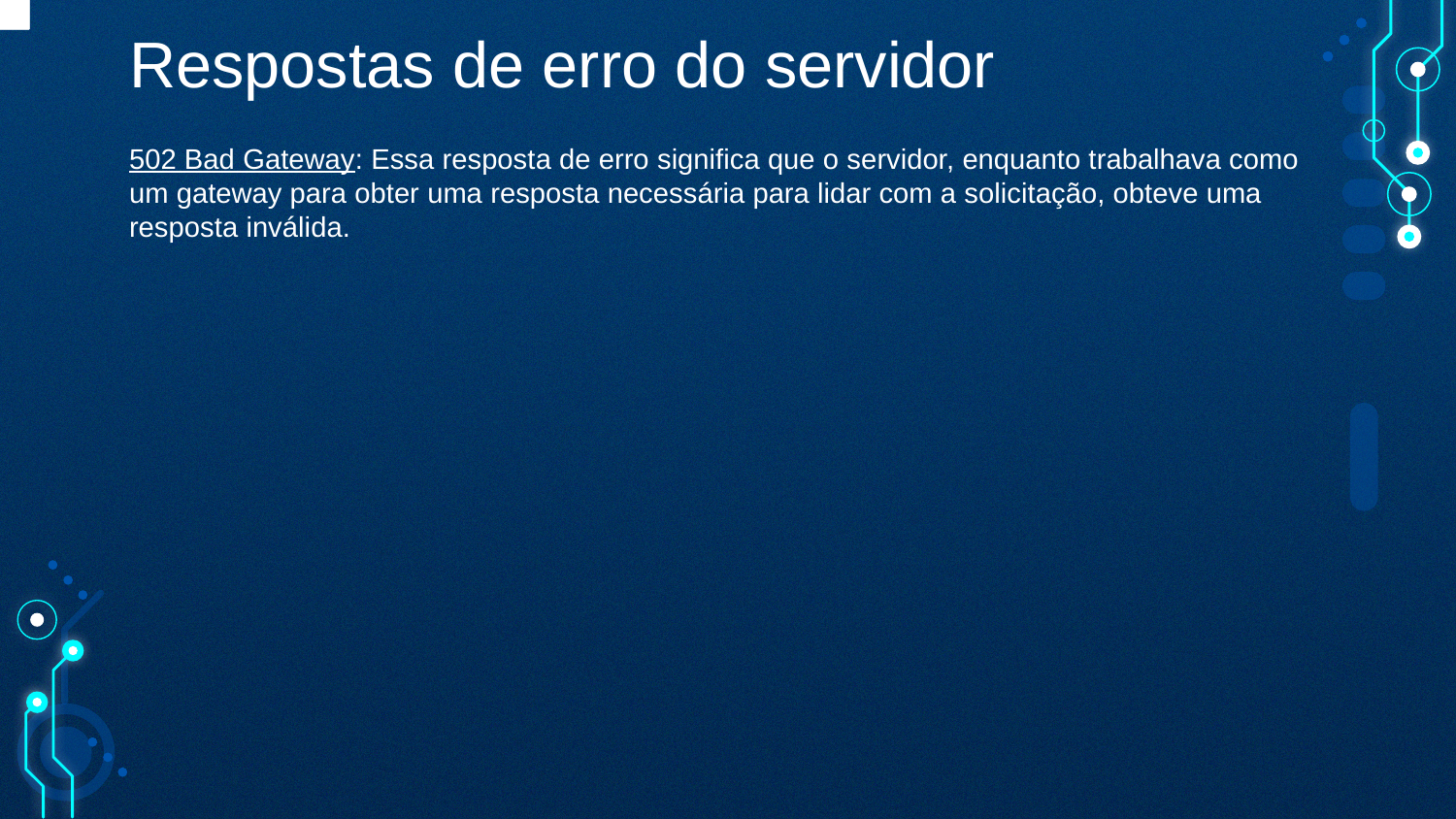

# Respostas de erro do servidor
502 Bad Gateway: Essa resposta de erro significa que o servidor, enquanto trabalhava como um gateway para obter uma resposta necessária para lidar com a solicitação, obteve uma resposta inválida.